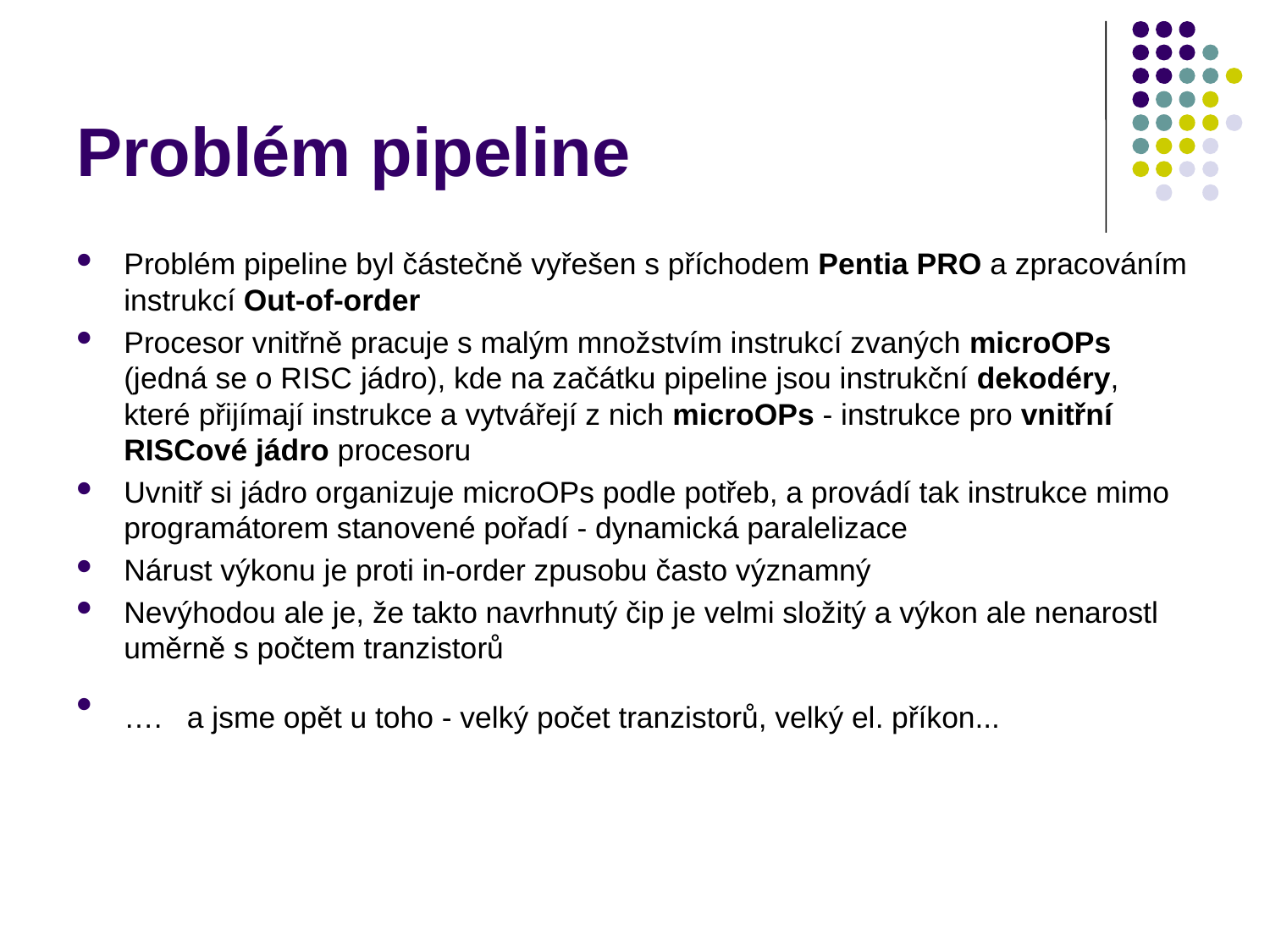

# Problém pipeline
Problém pipeline byl částečně vyřešen s příchodem Pentia PRO a zpracováním instrukcí Out-of-order
Procesor vnitřně pracuje s malým množstvím instrukcí zvaných microOPs (jedná se o RISC jádro), kde na začátku pipeline jsou instrukční dekodéry, které přijímají instrukce a vytvářejí z nich microOPs - instrukce pro vnitřní RISCové jádro procesoru
Uvnitř si jádro organizuje microOPs podle potřeb, a provádí tak instrukce mimo programátorem stanovené pořadí - dynamická paralelizace
Nárust výkonu je proti in-order zpusobu často významný
Nevýhodou ale je, že takto navrhnutý čip je velmi složitý a výkon ale nenarostl uměrně s počtem tranzistorů
….   a jsme opět u toho - velký počet tranzistorů, velký el. příkon...